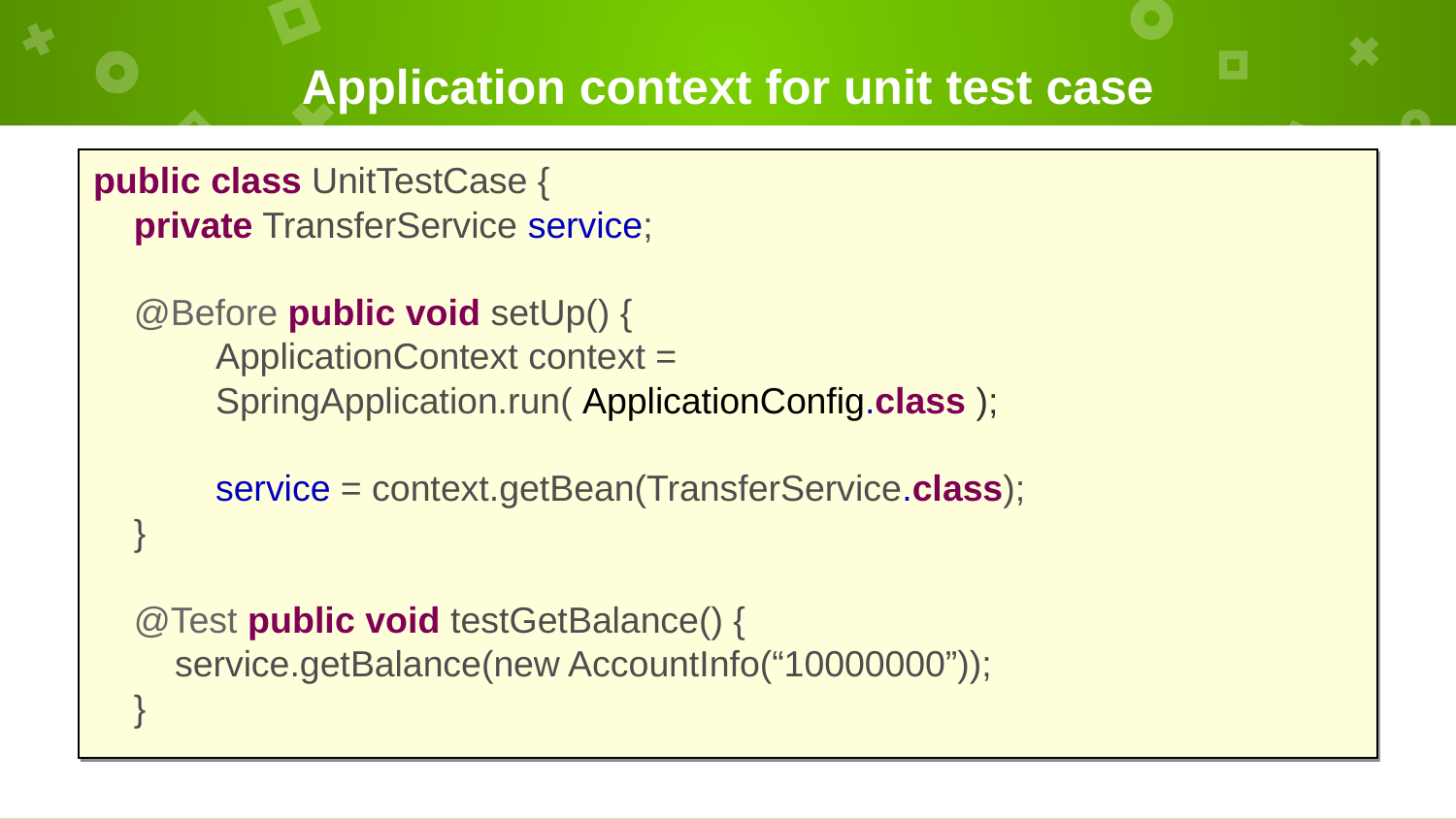

# Application context for unit test case
public class UnitTestCase {
    private TransferService service;

    @Before public void setUp() {
            ApplicationContext context =
            SpringApplication.run( ApplicationConfig.class );

            service = context.getBean(TransferService.class);
    }

    @Test public void testGetBalance() {
        service.getBalance(new AccountInfo(“10000000”));
    }